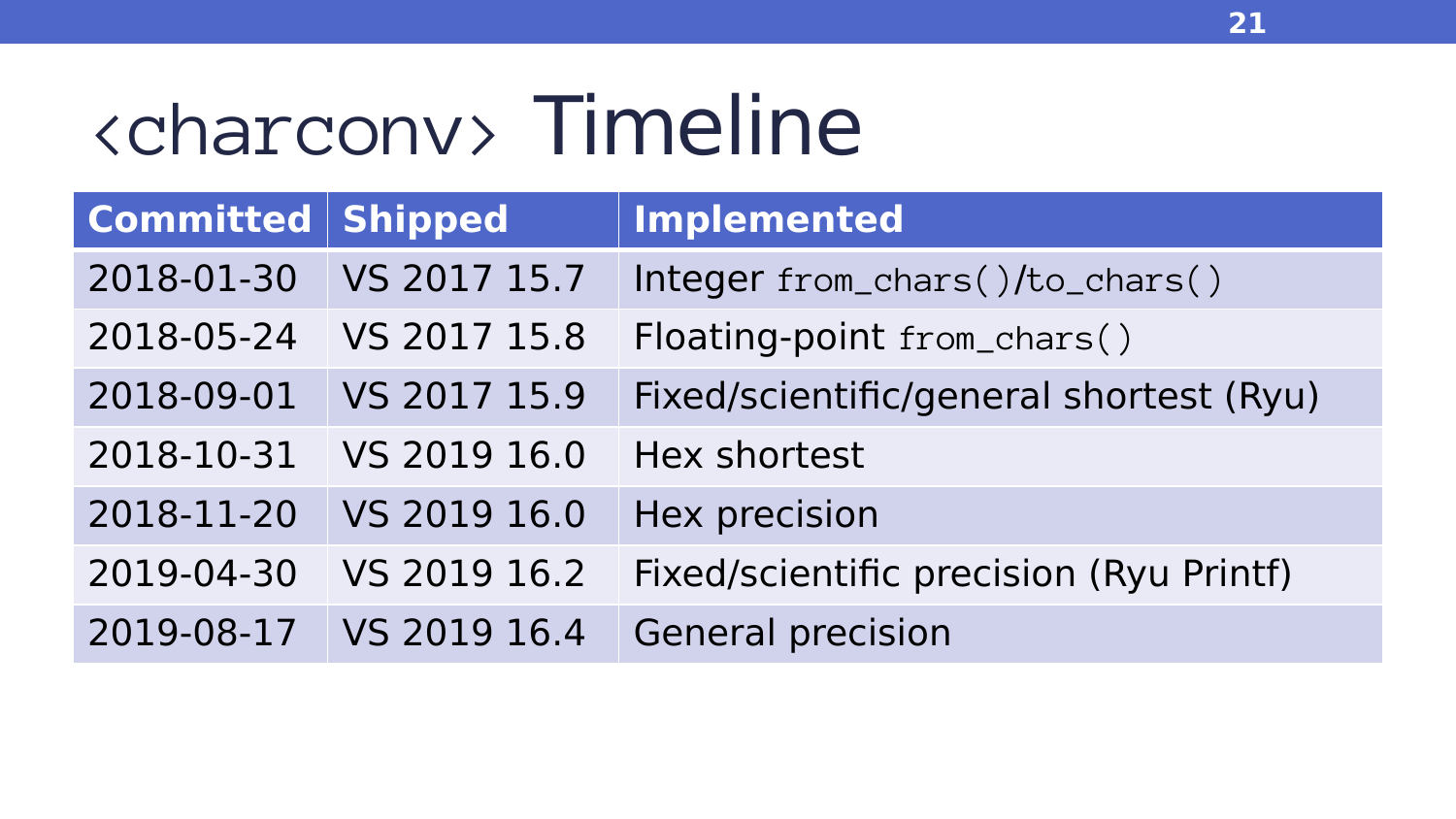

21
# <charconv> Timeline
| Committed | Shipped | Implemented |
| --- | --- | --- |
| 2018-01-30 | VS 2017 15.7 | Integer from\_chars()/to\_chars() |
| 2018-05-24 | VS 2017 15.8 | Floating-point from\_chars() |
| 2018-09-01 | VS 2017 15.9 | Fixed/scientific/general shortest (Ryu) |
| 2018-10-31 | VS 2019 16.0 | Hex shortest |
| 2018-11-20 | VS 2019 16.0 | Hex precision |
| 2019-04-30 | VS 2019 16.2 | Fixed/scientific precision (Ryu Printf) |
| 2019-08-17 | VS 2019 16.4 | General precision |